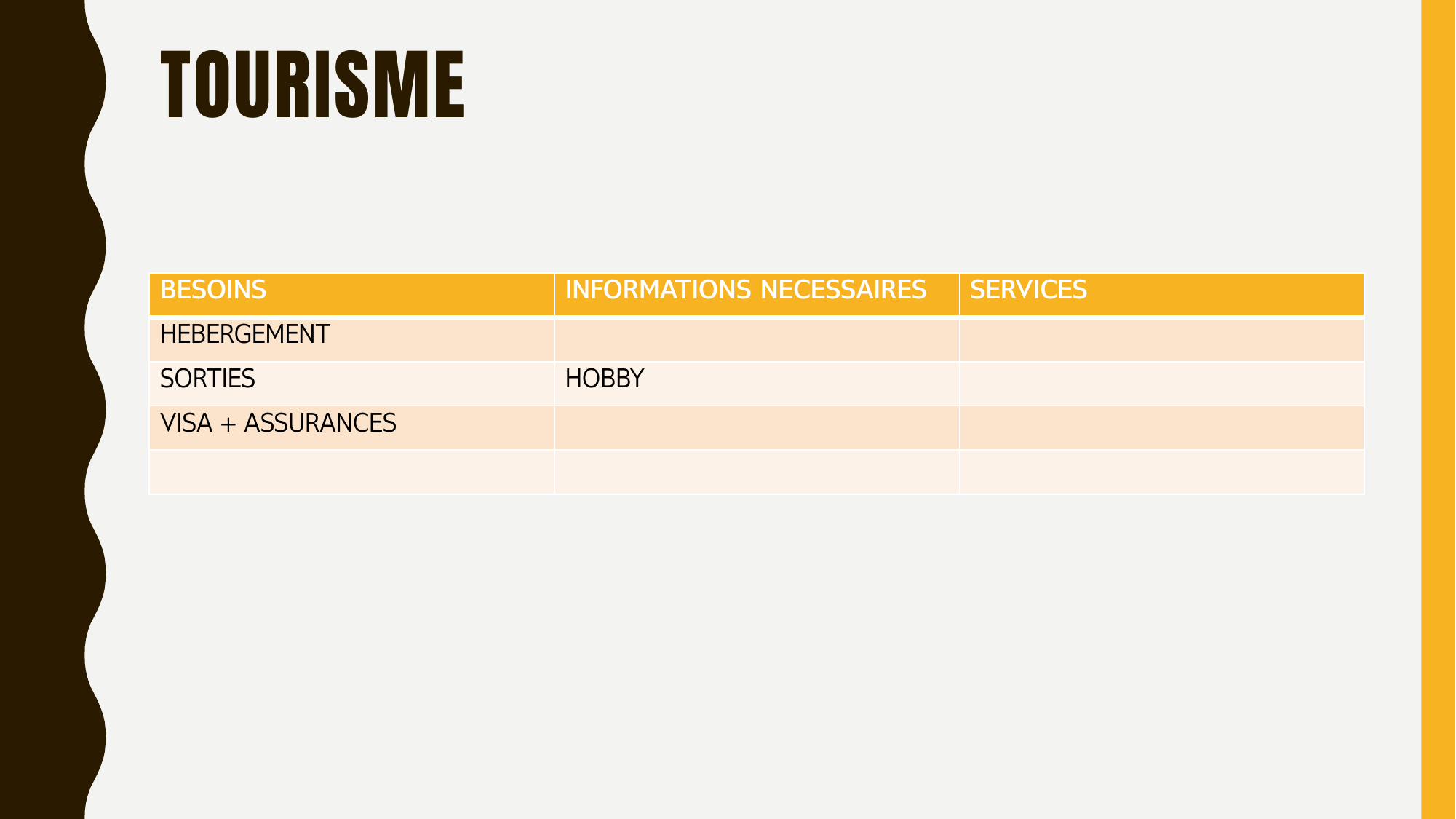

# TOURISME
| BESOINS | INFORMATIONS NECESSAIRES | SERVICES |
| --- | --- | --- |
| HEBERGEMENT |  |  |
| SORTIES | HOBBY |  |
| VISA + ASSURANCES |  |  |
|  |  |  |